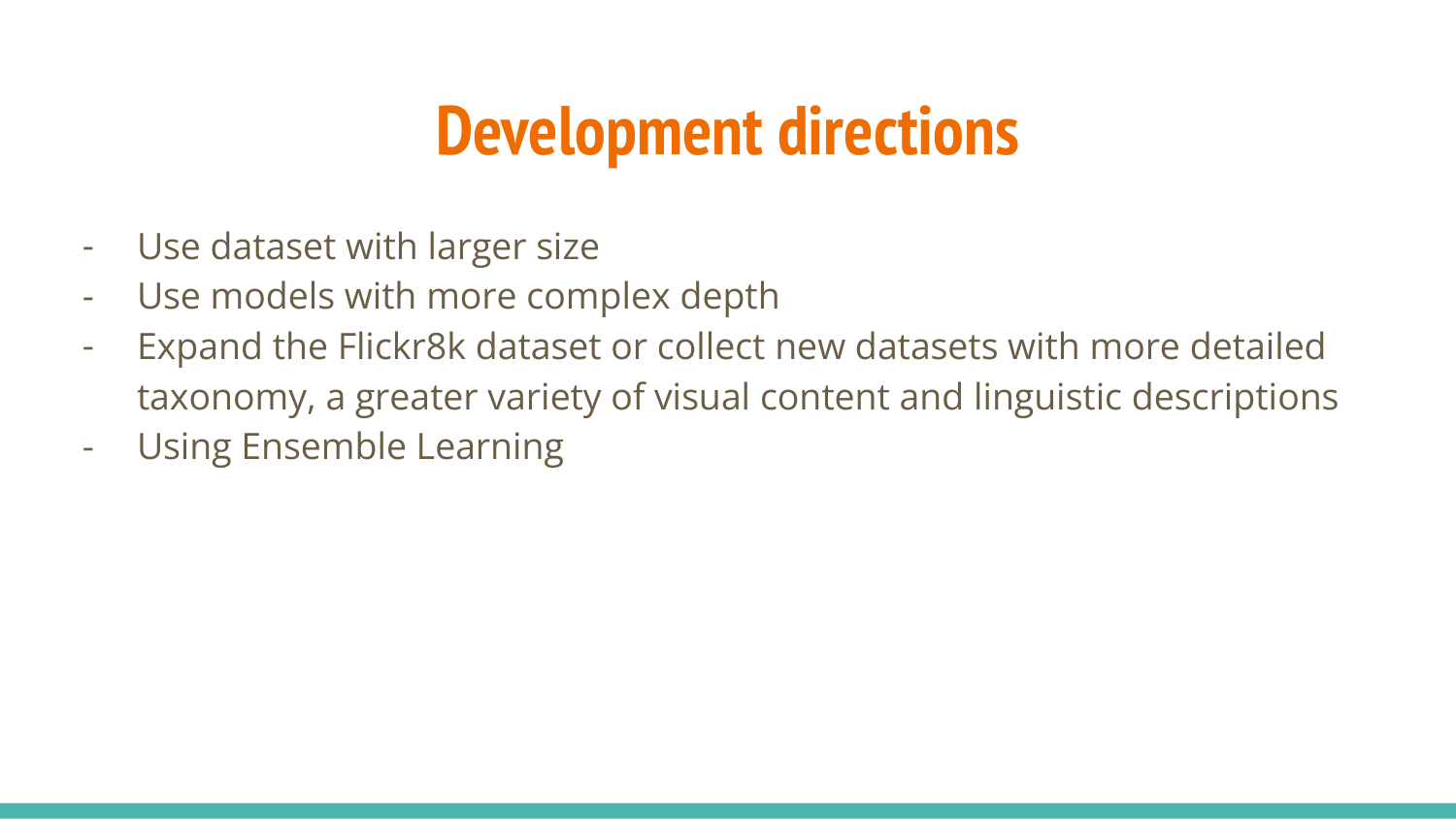

# Development directions
Use dataset with larger size
Use models with more complex depth
Expand the Flickr8k dataset or collect new datasets with more detailed taxonomy, a greater variety of visual content and linguistic descriptions
Using Ensemble Learning